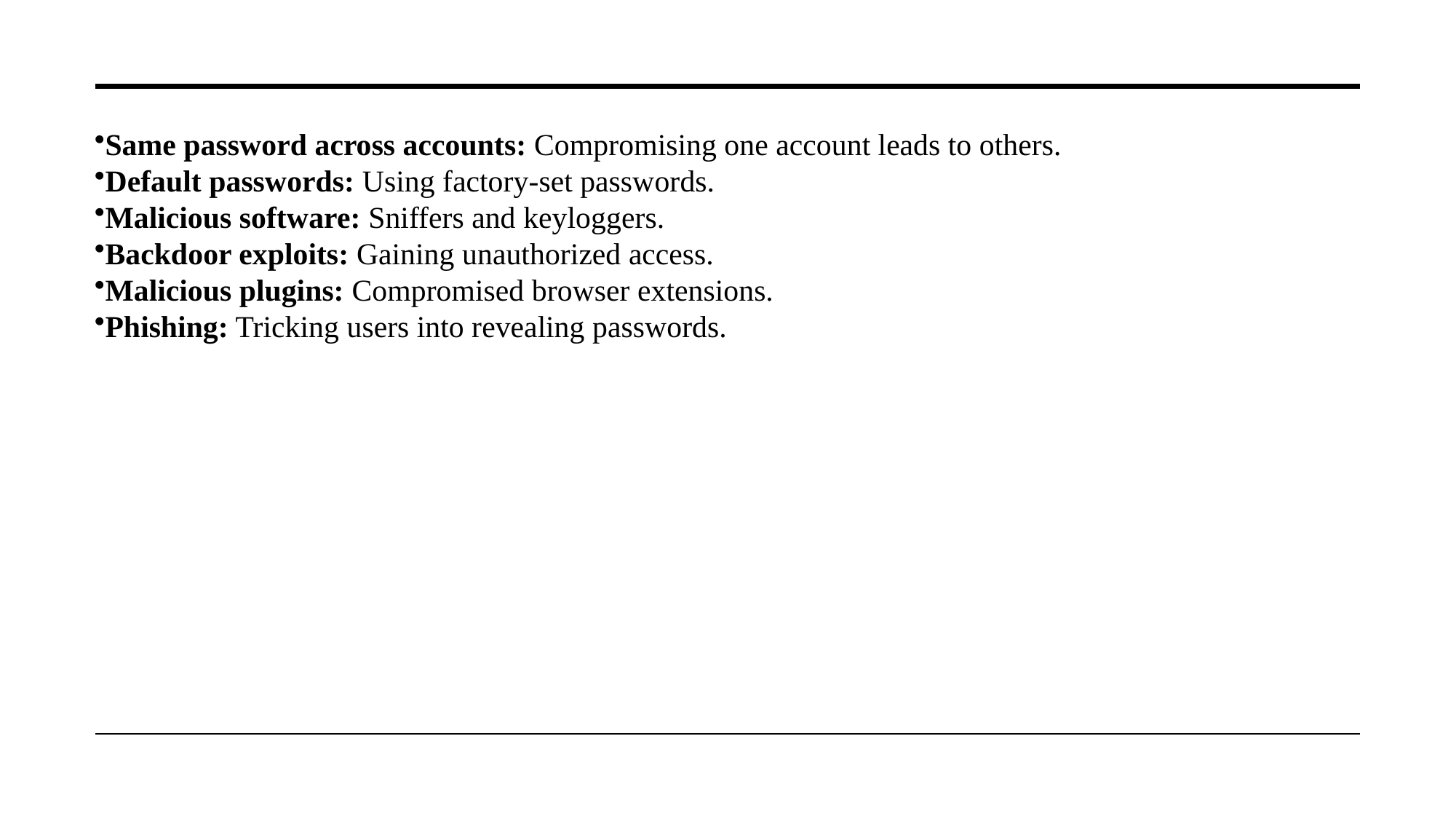

Same password across accounts: Compromising one account leads to others.
Default passwords: Using factory-set passwords.
Malicious software: Sniffers and keyloggers.
Backdoor exploits: Gaining unauthorized access.
Malicious plugins: Compromised browser extensions.
Phishing: Tricking users into revealing passwords.